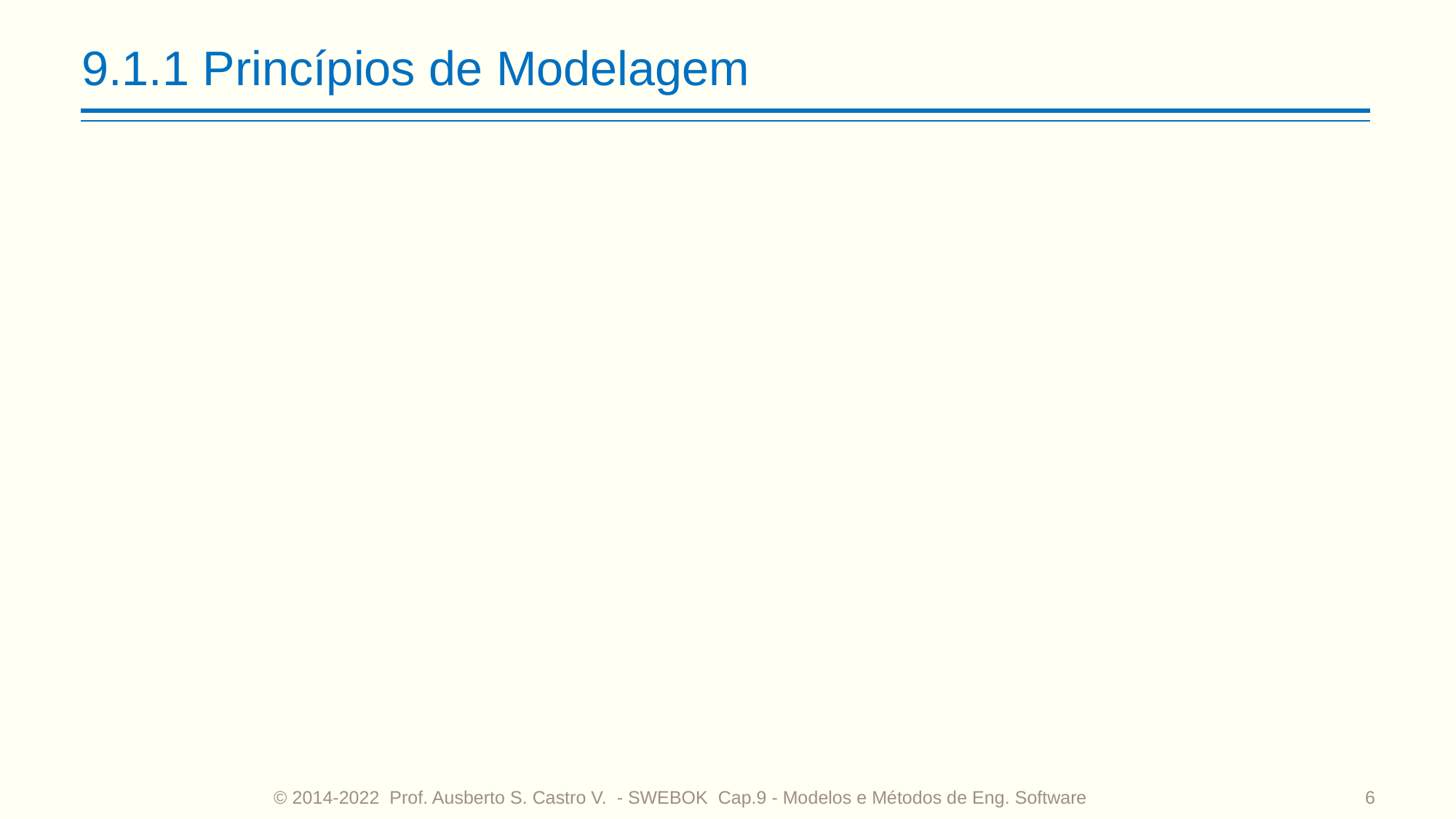

# 9.1.1 Princípios de Modelagem

© 2014-2022  Prof. Ausberto S. Castro V.  - SWEBOK  Cap.9 - Modelos e Métodos de Eng. Software
6